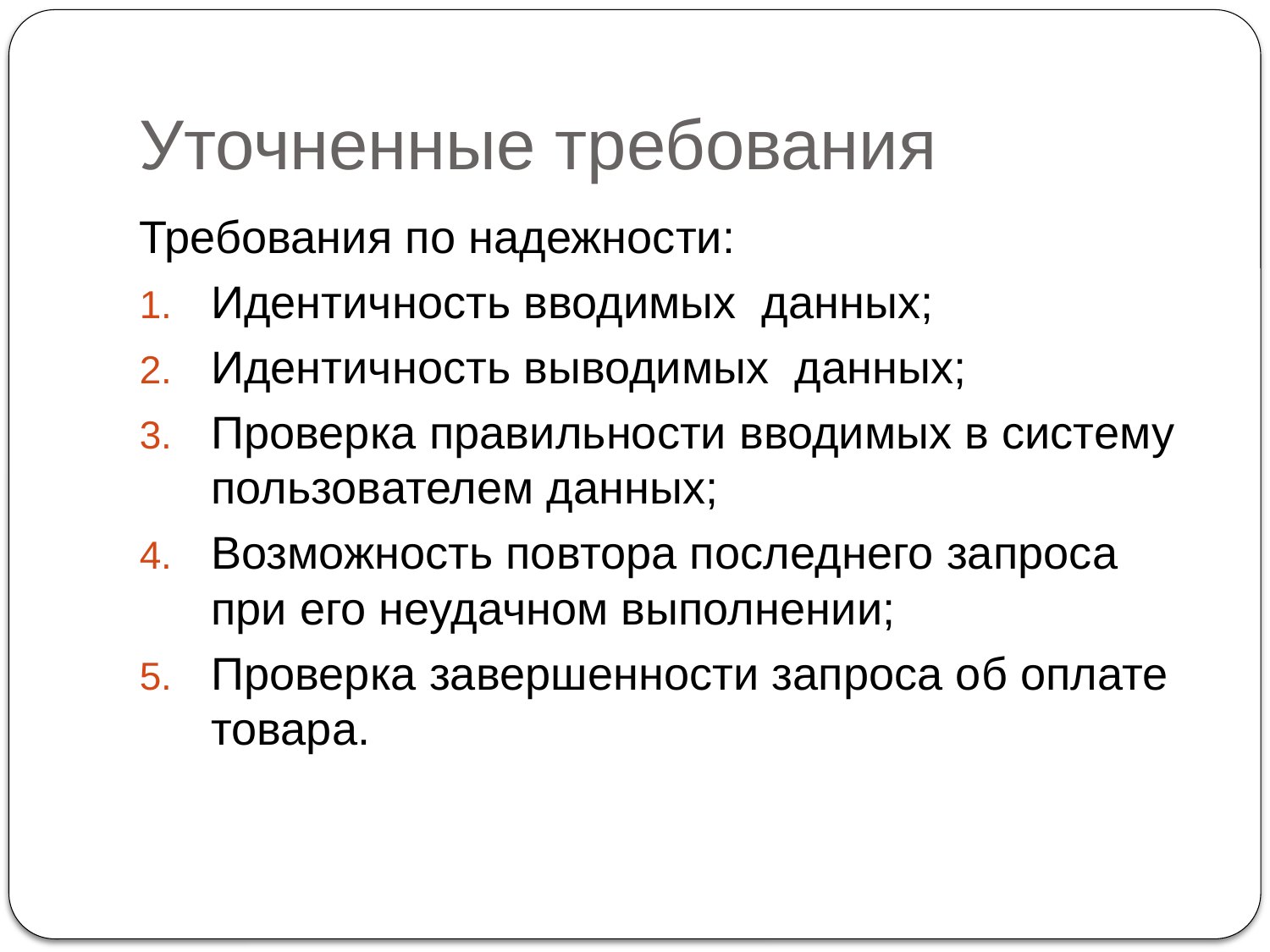

# Уточненные требования
Требования по надежности:
Идентичность вводимых  данных;
Идентичность выводимых  данных;
Проверка правильности вводимых в систему пользователем данных;
Возможность повтора последнего запроса при его неудачном выполнении;
Проверка завершенности запроса об оплате товара.